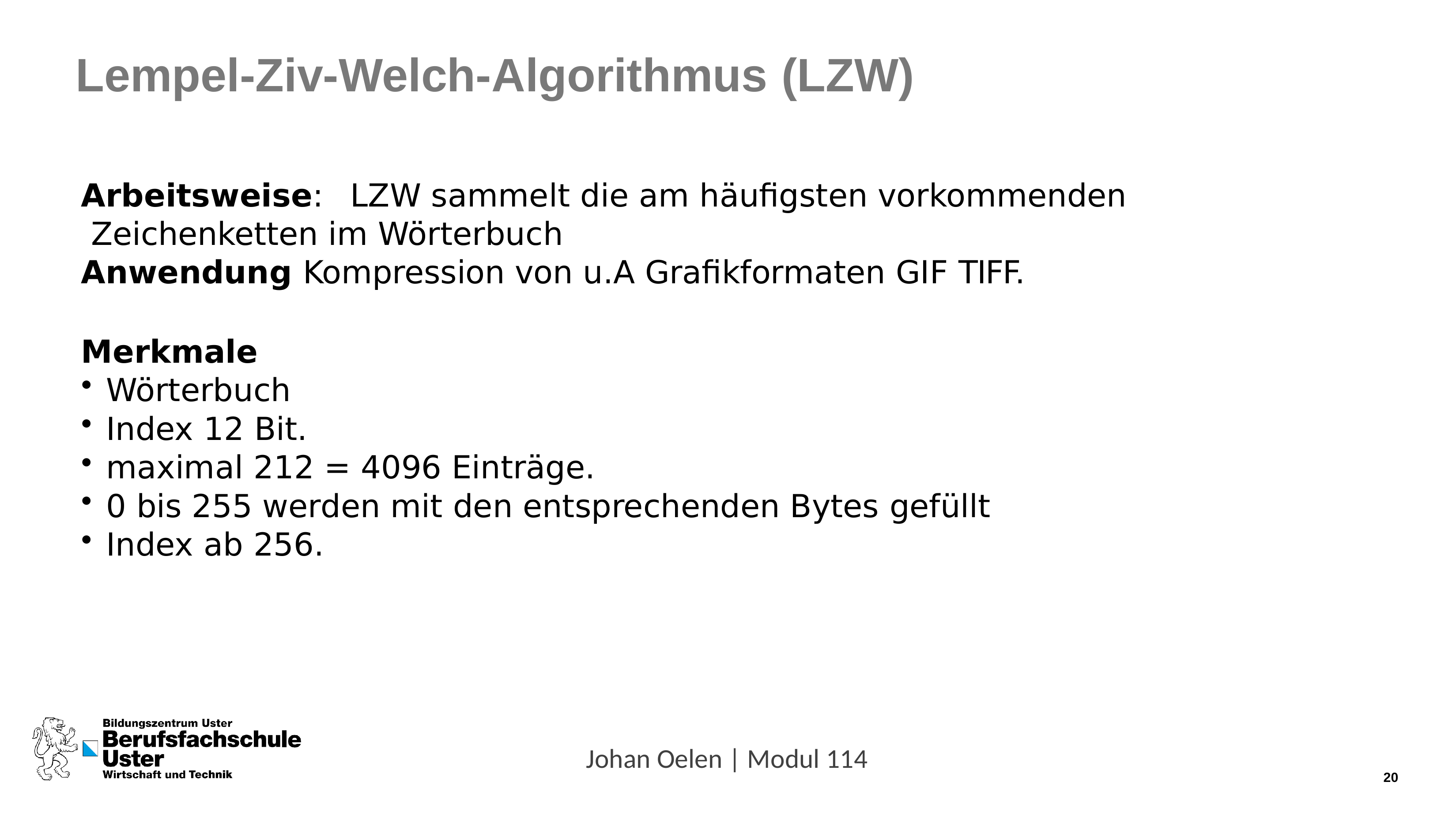

# Lempel-Ziv-Welch-Algorithmus (LZW)
Arbeitsweise:	LZW sammelt die am häufigsten vorkommenden  Zeichenketten im Wörterbuch
Anwendung Kompression von u.A Grafikformaten GIF TIFF.

Merkmale
Wörterbuch
Index 12 Bit.
maximal 212 = 4096 Einträge.
0 bis 255 werden mit den entsprechenden Bytes gefüllt
Index ab 256.
Johan Oelen | Modul 114
20